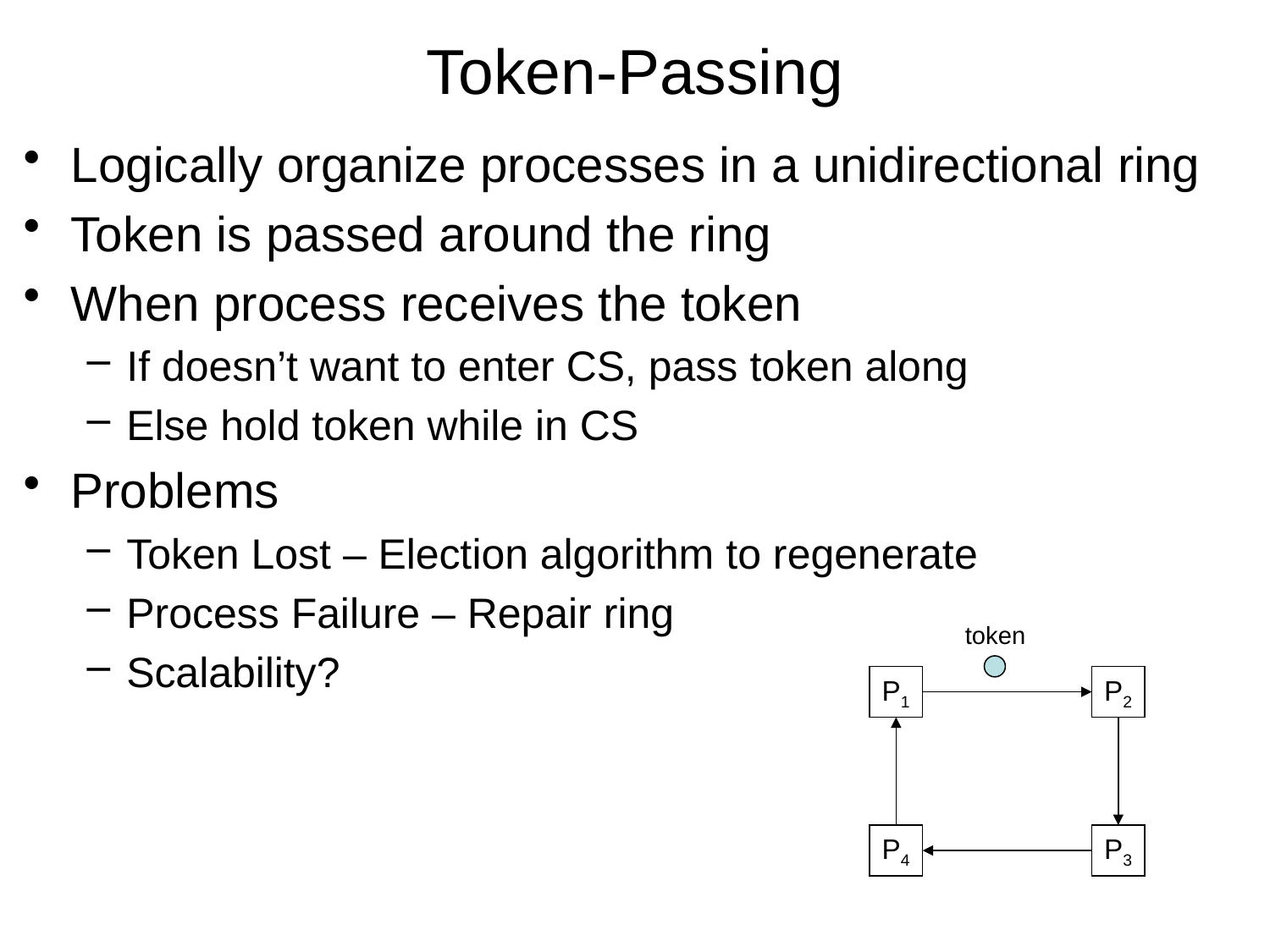

# Token-Passing
Logically organize processes in a unidirectional ring
Token is passed around the ring
When process receives the token
If doesn’t want to enter CS, pass token along
Else hold token while in CS
Problems
Token Lost – Election algorithm to regenerate
Process Failure – Repair ring
Scalability?
token

P1
P2
P4
P3